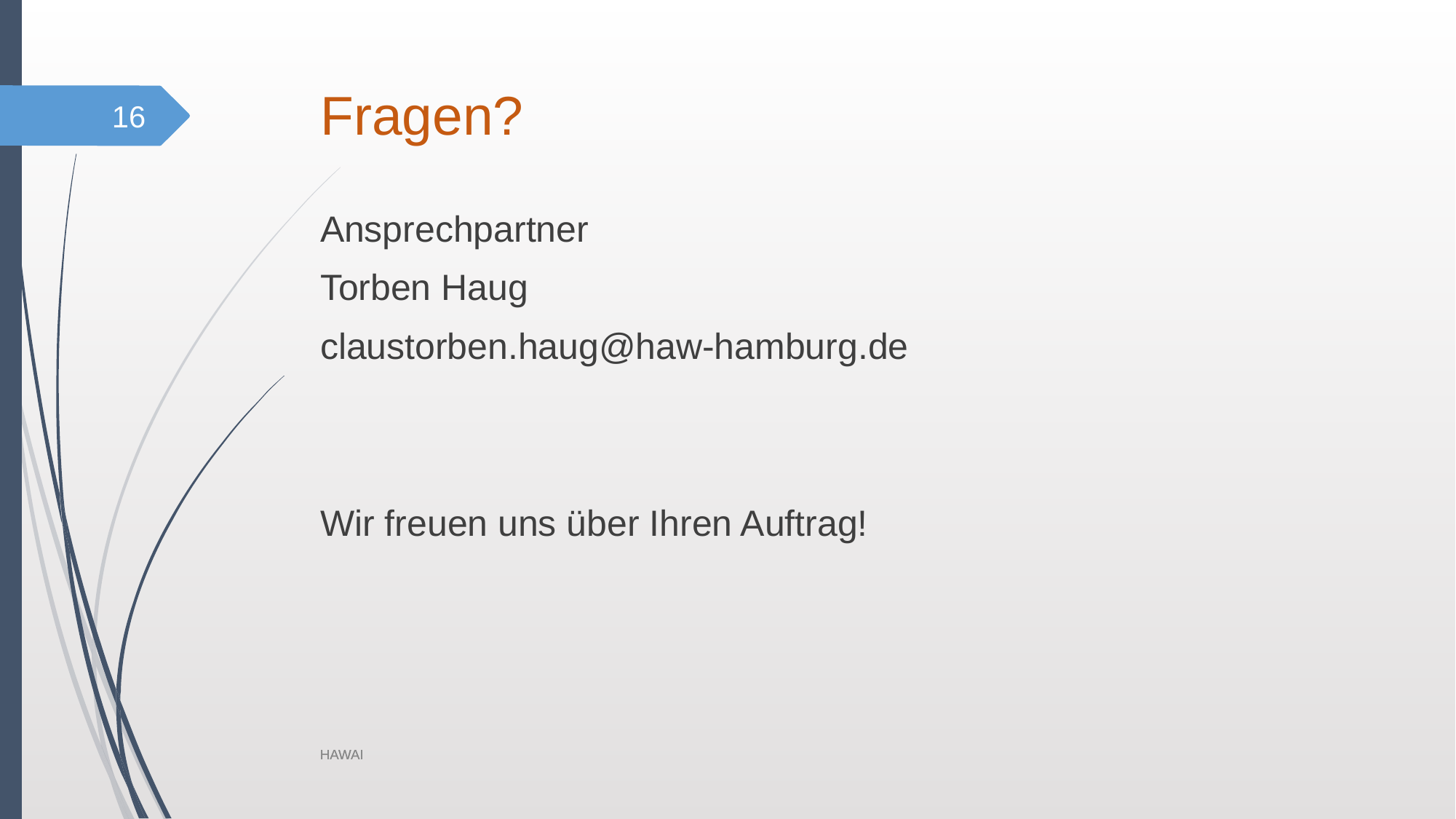

# Fragen?
16
Ansprechpartner
Torben Haug
claustorben.haug@haw-hamburg.de

Wir freuen uns über Ihren Auftrag!